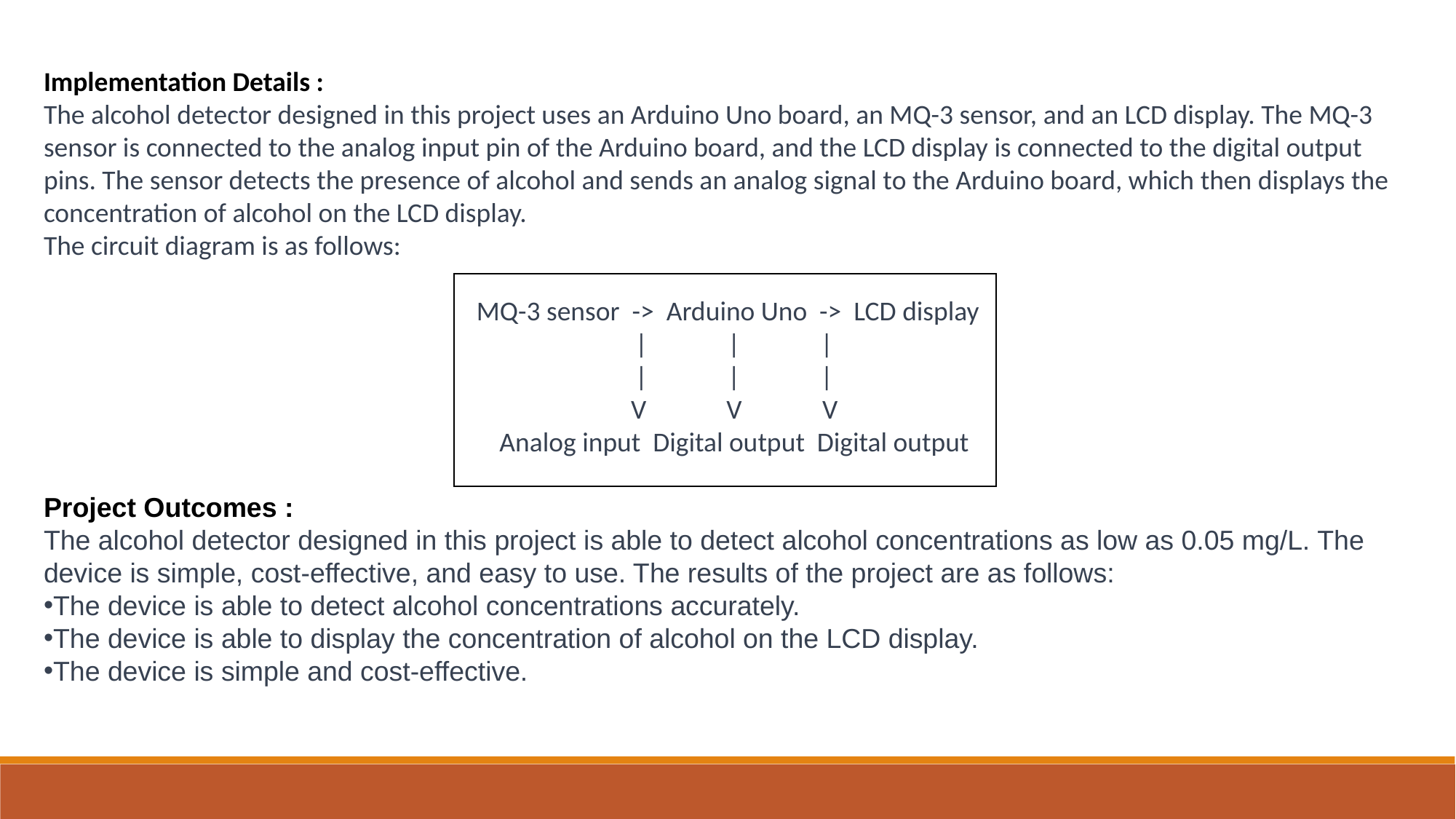

Implementation Details :
The alcohol detector designed in this project uses an Arduino Uno board, an MQ-3 sensor, and an LCD display. The MQ-3 sensor is connected to the analog input pin of the Arduino board, and the LCD display is connected to the digital output pins. The sensor detects the presence of alcohol and sends an analog signal to the Arduino board, which then displays the concentration of alcohol on the LCD display.
The circuit diagram is as follows:

MQ-3 sensor  ->  Arduino Uno  ->  LCD display
  |             |             |
  |             |             |
  V             V             V
  Analog input  Digital output  Digital output

Project Outcomes :
The alcohol detector designed in this project is able to detect alcohol concentrations as low as 0.05 mg/L. The device is simple, cost-effective, and easy to use. The results of the project are as follows:
The device is able to detect alcohol concentrations accurately.
The device is able to display the concentration of alcohol on the LCD display.
The device is simple and cost-effective.

|  |
| --- |